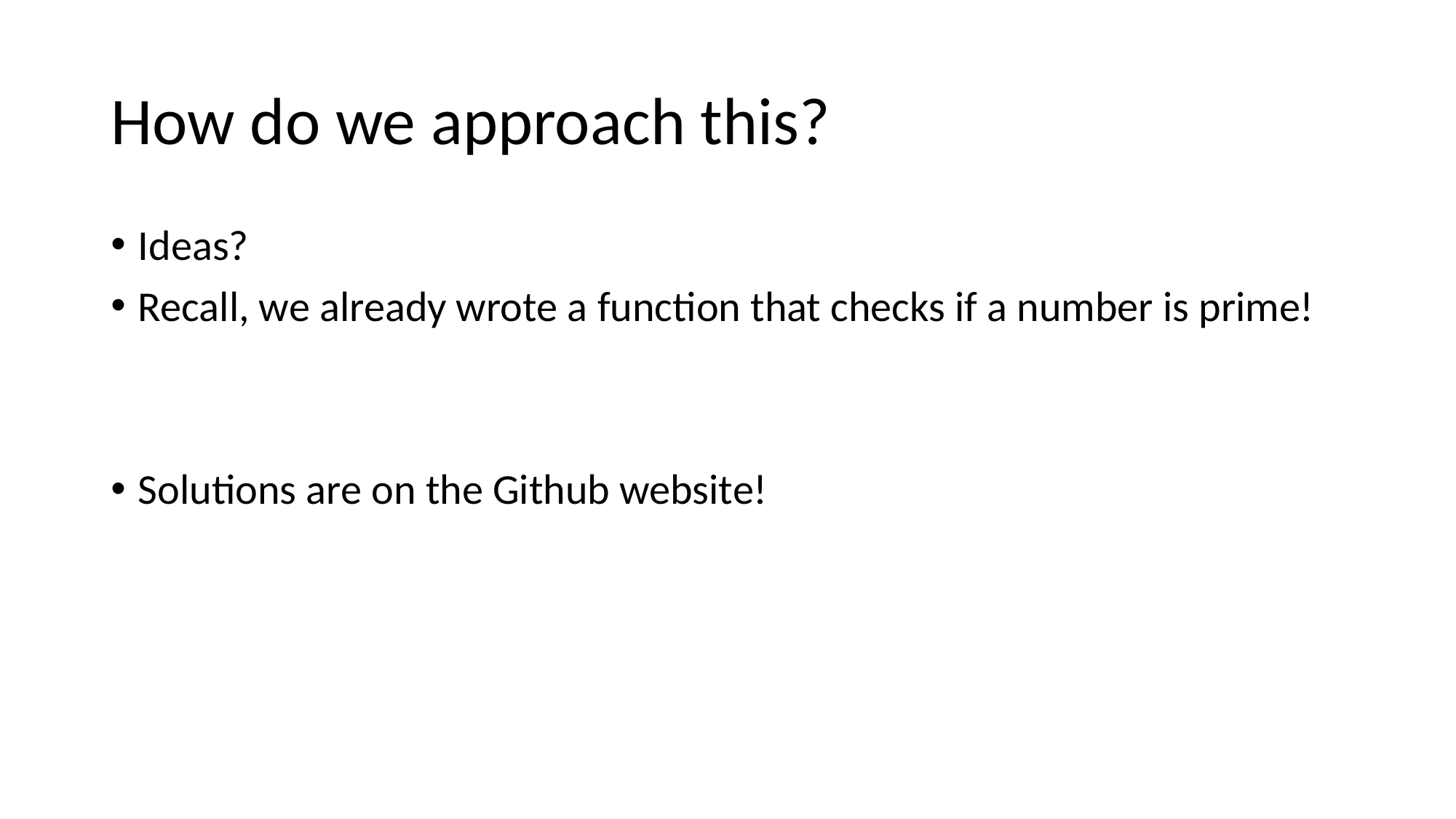

# How do we approach this?
Ideas?
Recall, we already wrote a function that checks if a number is prime!

Solutions are on the Github website!